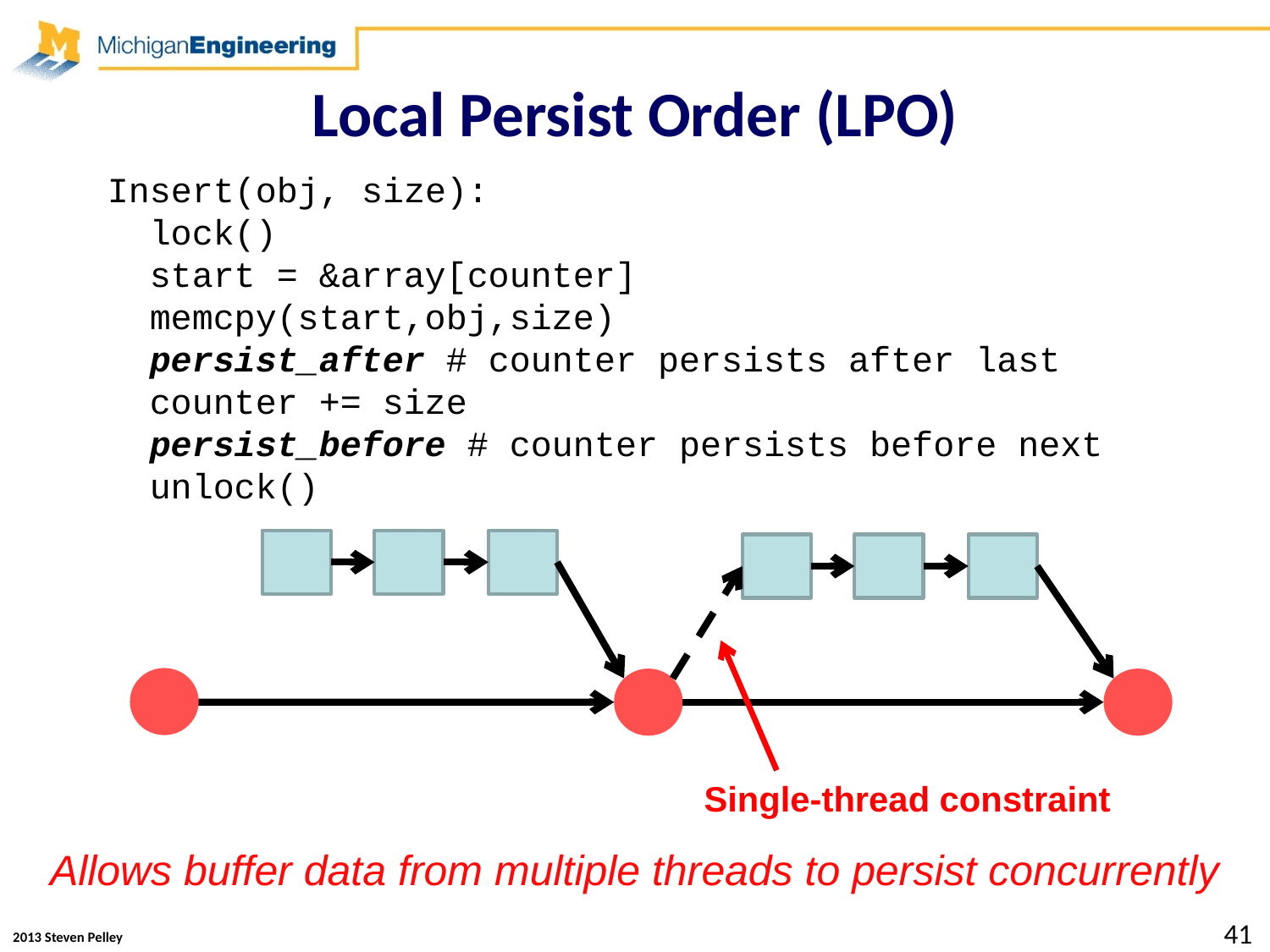

# Local Persist Order (LPO)
Insert(obj, size):
  lock()
  start = &array[counter]
  memcpy(start,obj,size)
  persist_after # counter persists after last
  counter += size
  persist_before # counter persists before next
  unlock()

Single-thread constraint
Allows buffer data from multiple threads to persist concurrently
41